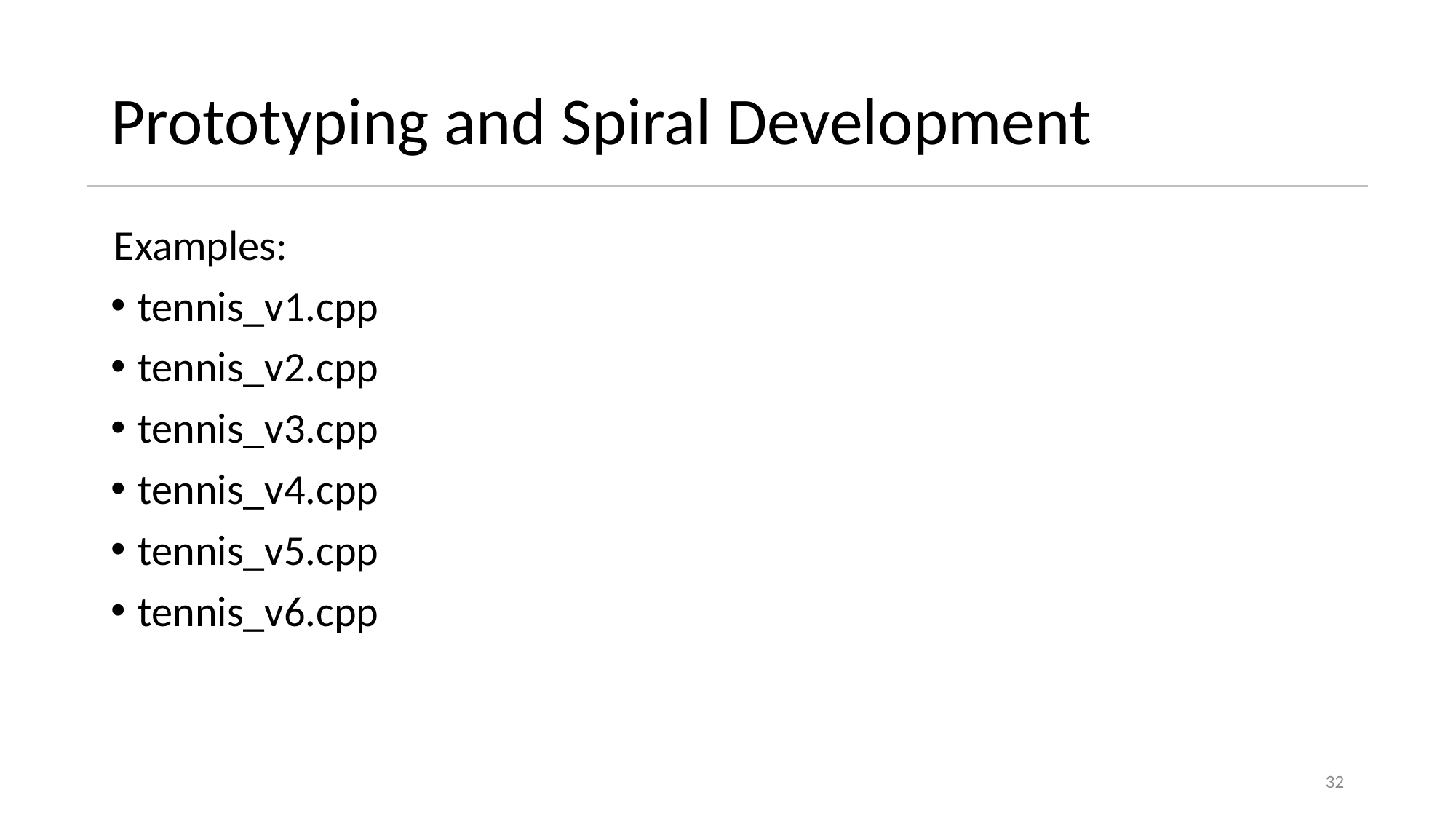

# Prototyping and Spiral Development
Examples:
tennis_v1.cpp
tennis_v2.cpp
tennis_v3.cpp
tennis_v4.cpp
tennis_v5.cpp
tennis_v6.cpp

32